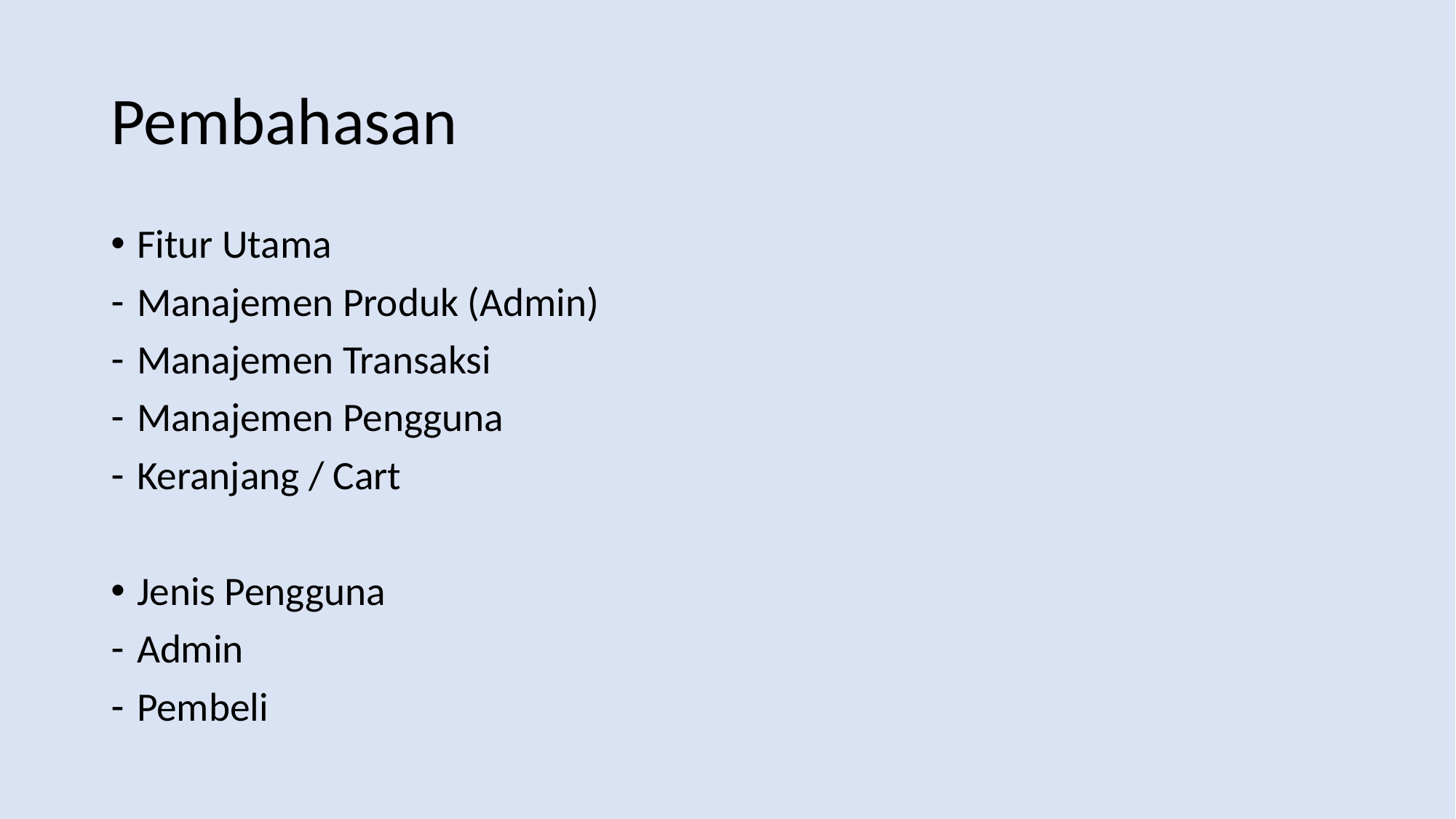

# Pembahasan
Fitur Utama
Manajemen Produk (Admin)
Manajemen Transaksi
Manajemen Pengguna
Keranjang / Cart

Jenis Pengguna
Admin
Pembeli